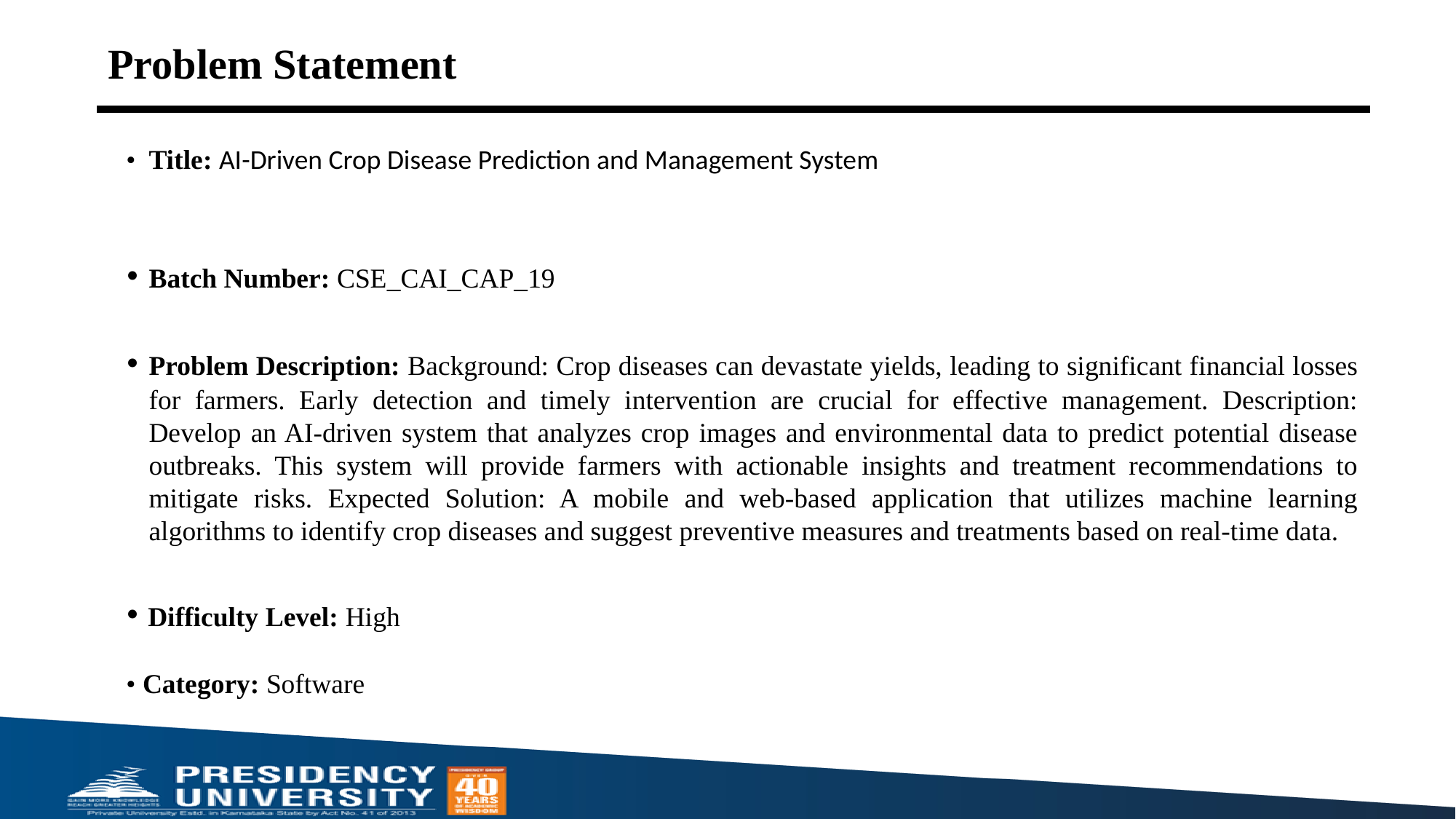

# Problem Statement
•	Title: AI-Driven Crop Disease Prediction and Management System

•	Batch Number: CSE_CAI_CAP_19

•	Problem Description: Background: Crop diseases can devastate yields, leading to significant financial losses for farmers. Early detection and timely intervention are crucial for effective management. Description: Develop an AI-driven system that analyzes crop images and environmental data to predict potential disease outbreaks. This system will provide farmers with actionable insights and treatment recommendations to mitigate risks. Expected Solution: A mobile and web-based application that utilizes machine learning algorithms to identify crop diseases and suggest preventive measures and treatments based on real-time data.

• Difficulty Level: High

• Category: Software